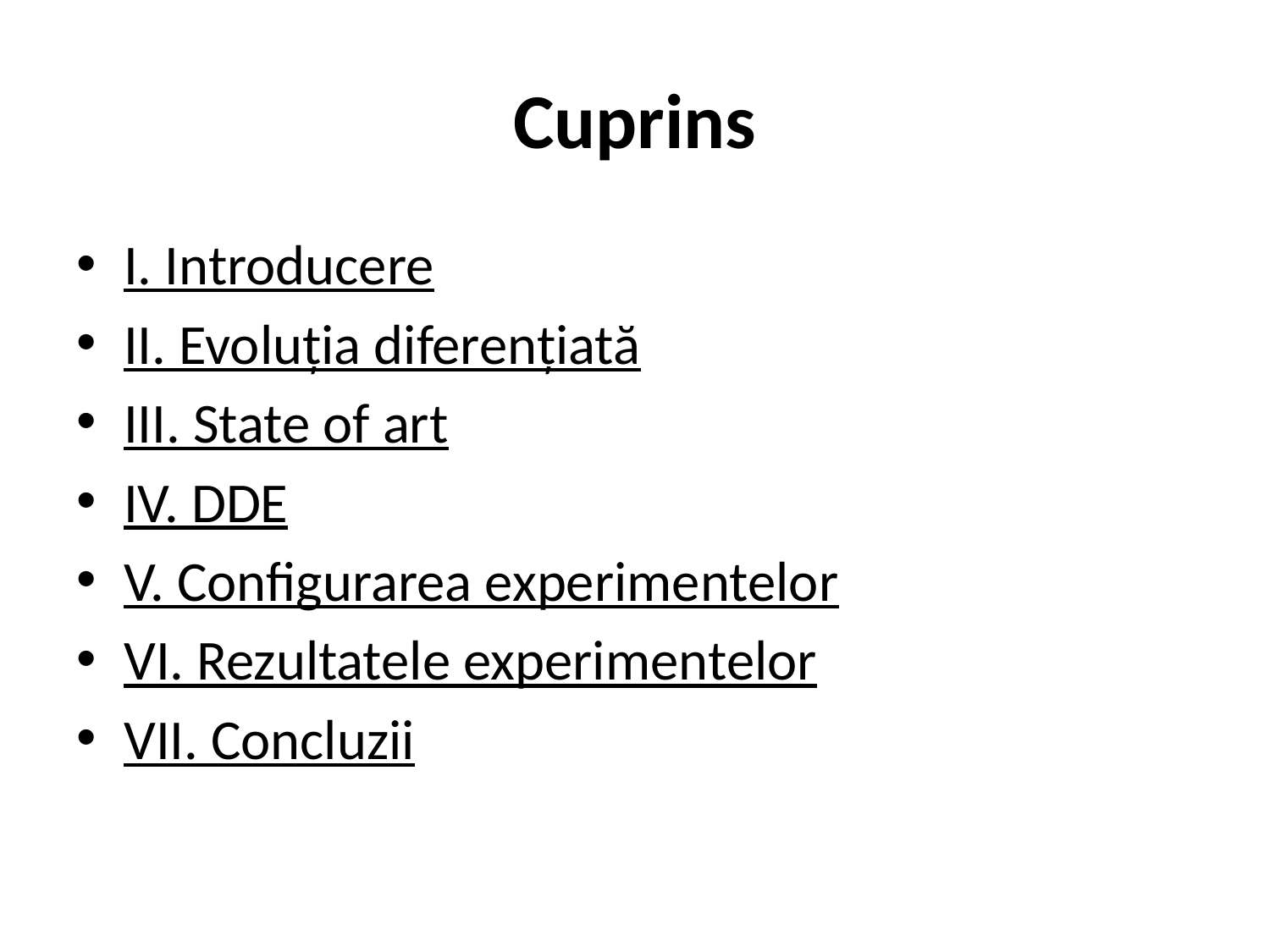

# Cuprins
I. Introducere
II. Evoluția diferențiată
III. State of art
IV. DDE
V. Configurarea experimentelor
VI. Rezultatele experimentelor
VII. Concluzii